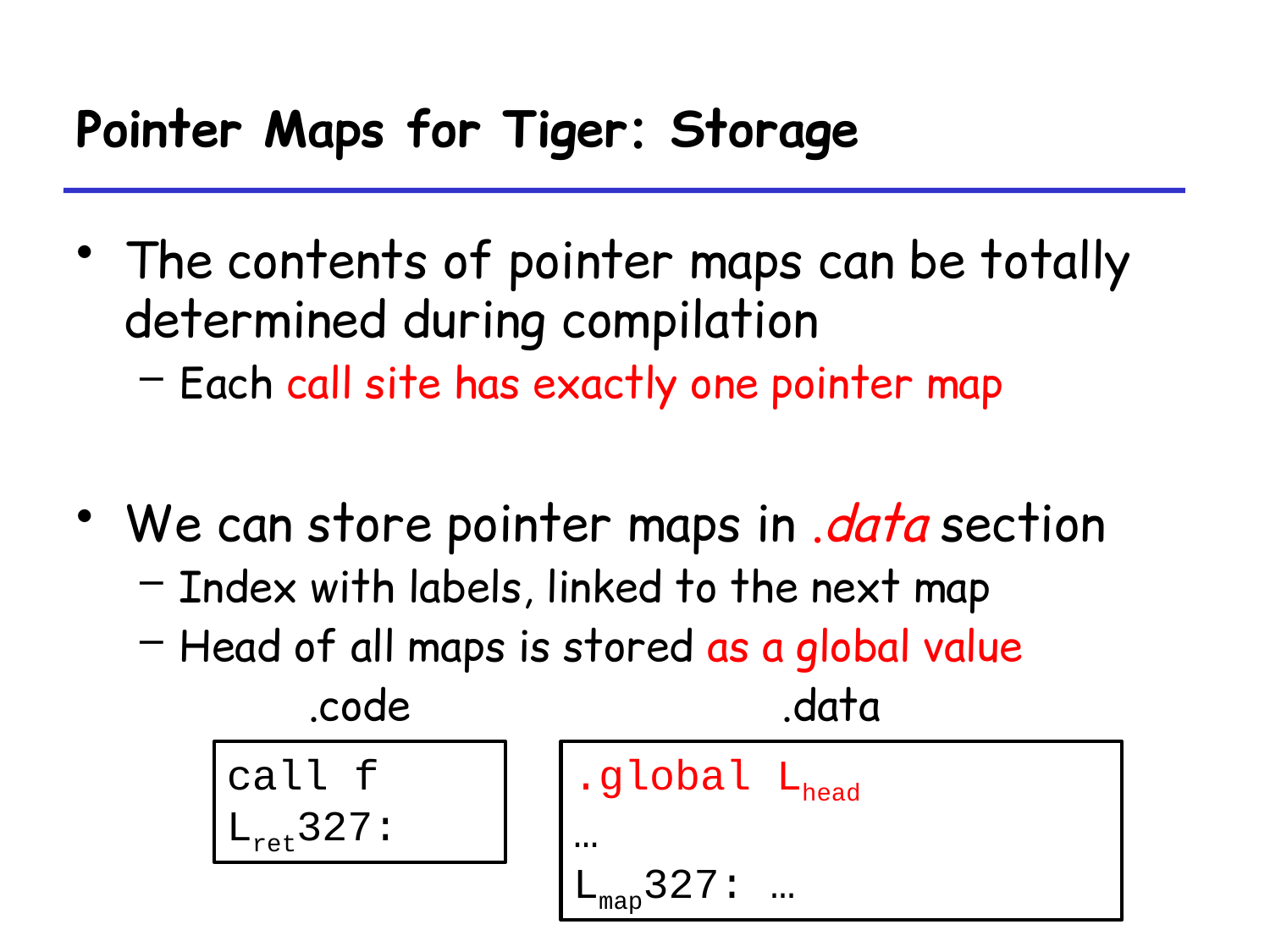

# Pointer Maps for Tiger: Storage
The contents of pointer maps can be totally determined during compilation
Each call site has exactly one pointer map

We can store pointer maps in .data section
Index with labels, linked to the next map
Head of all maps is stored as a global value

.code
.data
call f
Lret327:
.global Lhead
…
Lmap327: …